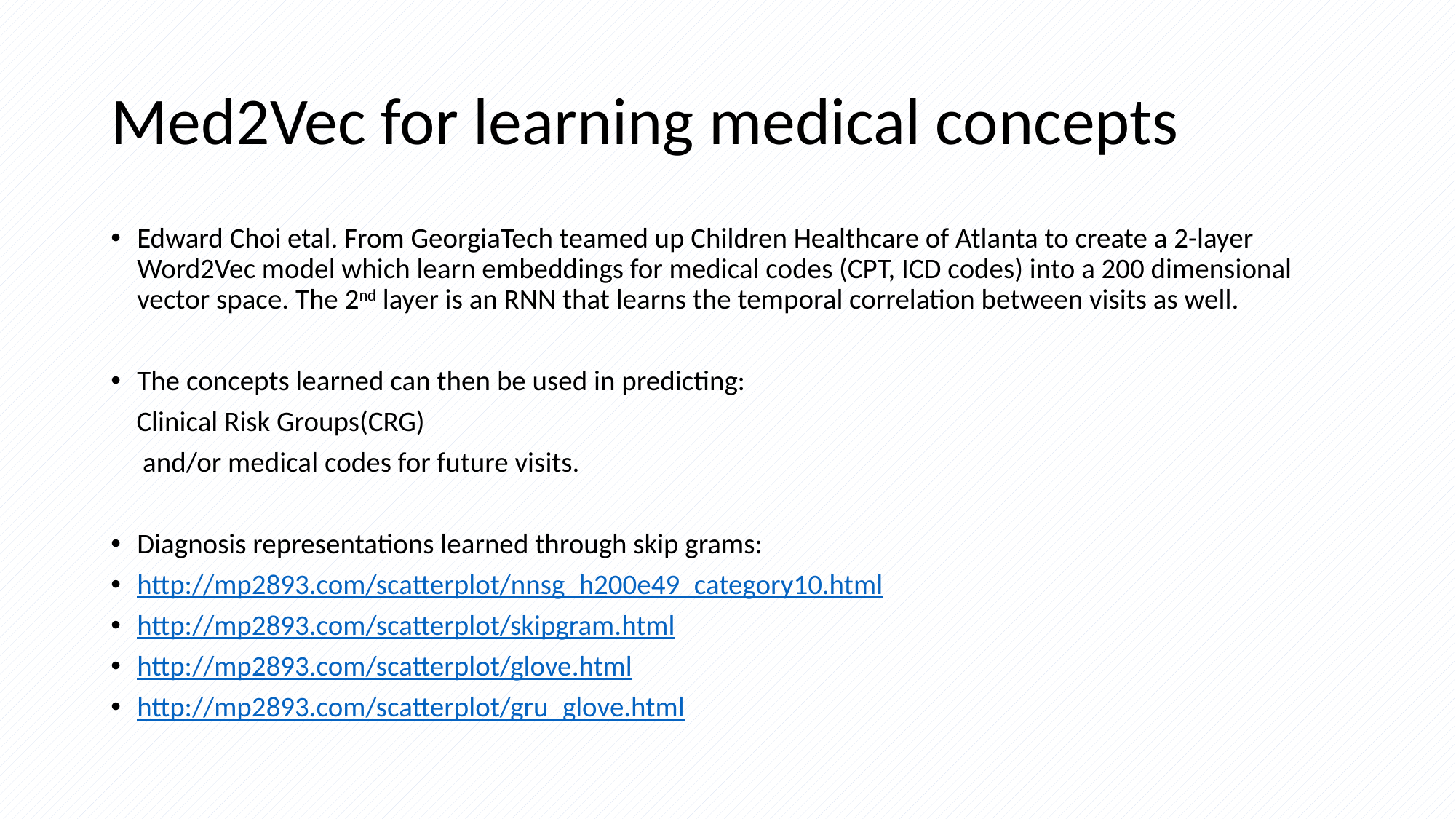

# Med2Vec for learning medical concepts
Edward Choi etal. From GeorgiaTech teamed up Children Healthcare of Atlanta to create a 2-layer Word2Vec model which learn embeddings for medical codes (CPT, ICD codes) into a 200 dimensional vector space. The 2nd layer is an RNN that learns the temporal correlation between visits as well.

The concepts learned can then be used in predicting:
    Clinical Risk Groups(CRG)
     and/or medical codes for future visits.

Diagnosis representations learned through skip grams:
http://mp2893.com/scatterplot/nnsg_h200e49_category10.html
http://mp2893.com/scatterplot/skipgram.html
http://mp2893.com/scatterplot/glove.html
http://mp2893.com/scatterplot/gru_glove.html